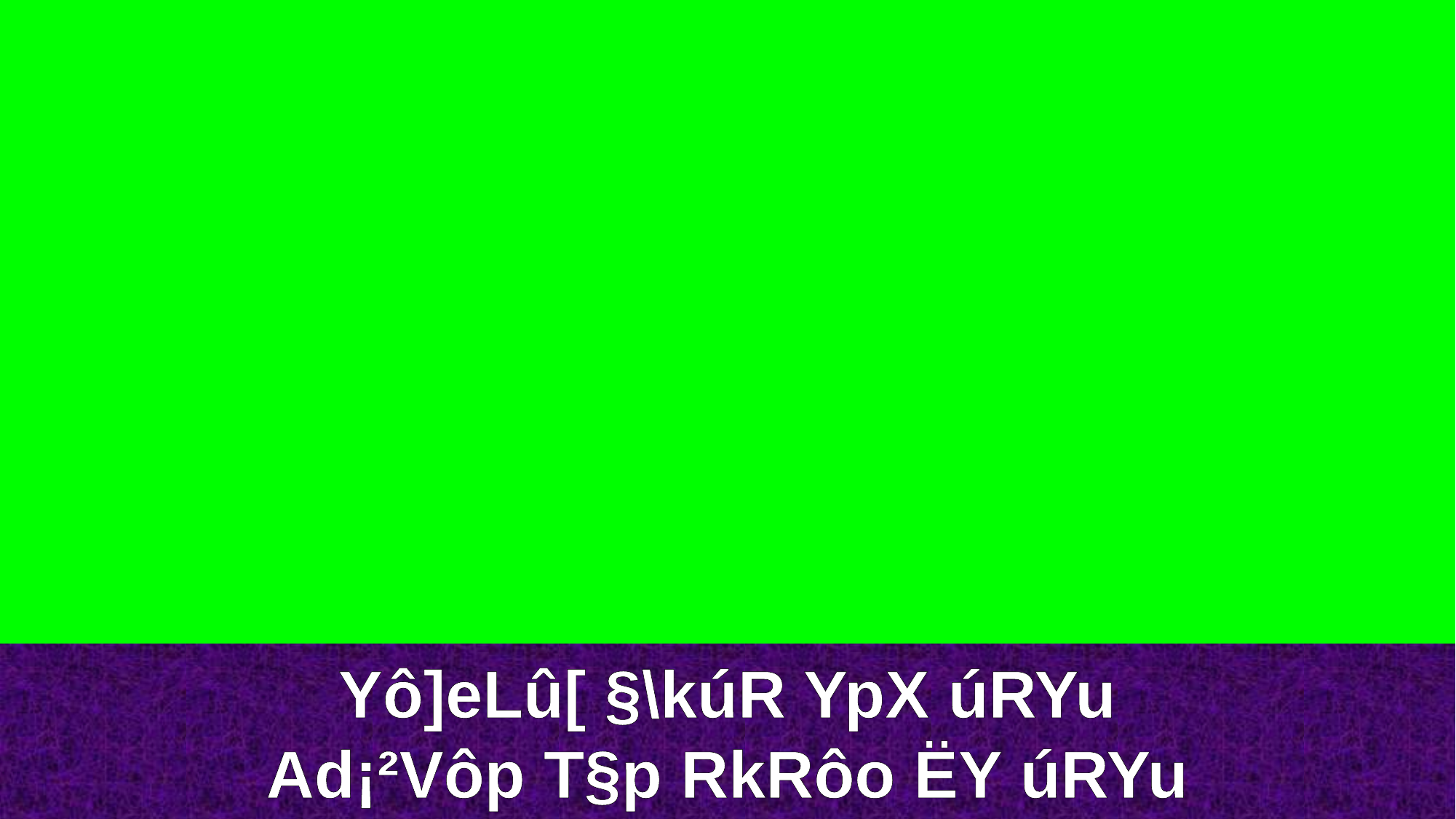

Yô]eLû[ §\kúR YpX úRYu
Ad¡²Vôp T§p RkRôo ËY úRYu